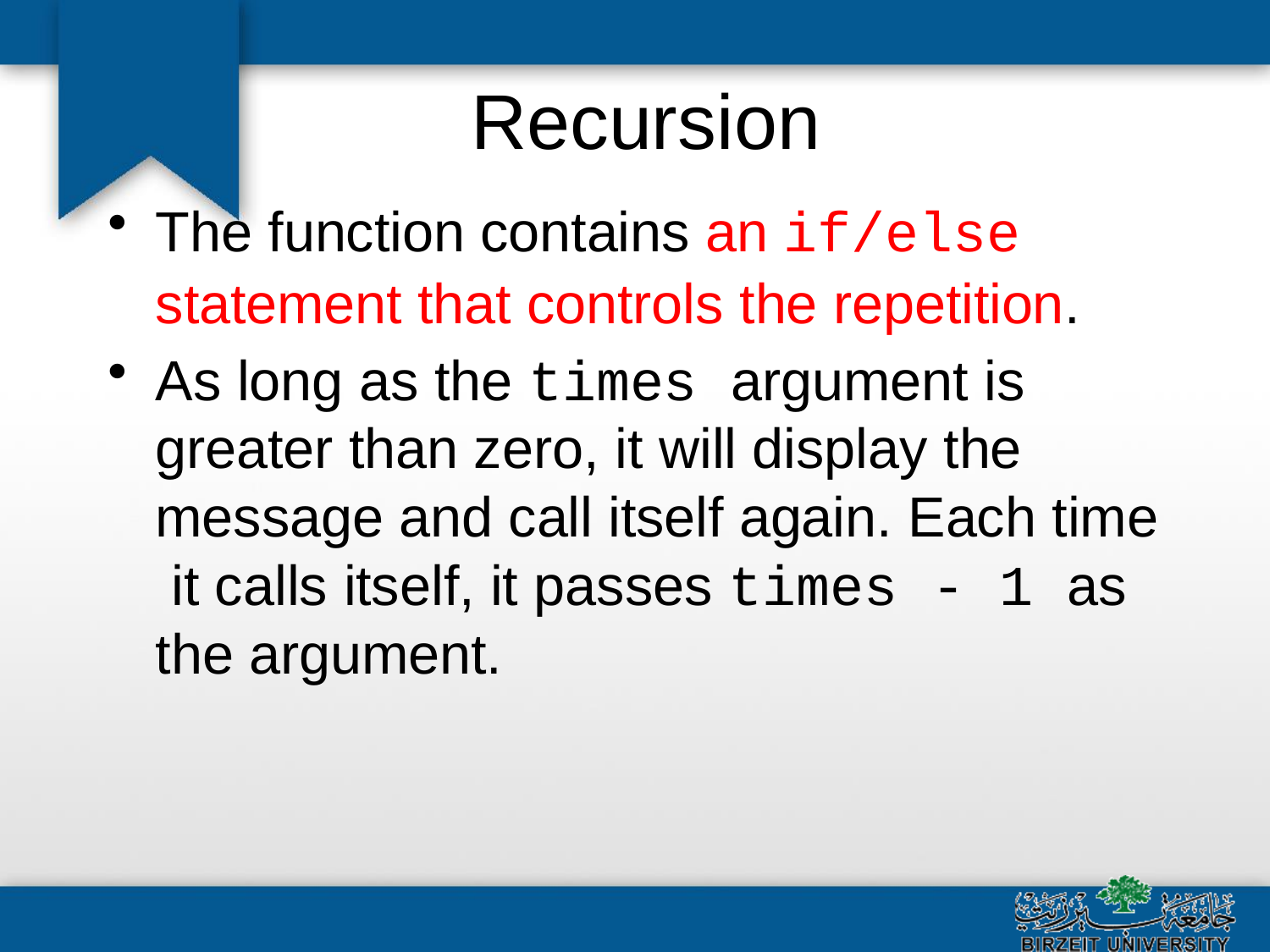

# Recursion
The function contains an if/else
statement that controls the repetition.
As long as the times argument is  greater than zero, it will display the  message and call itself again. Each time  it calls itself, it passes times - 1 as  the argument.